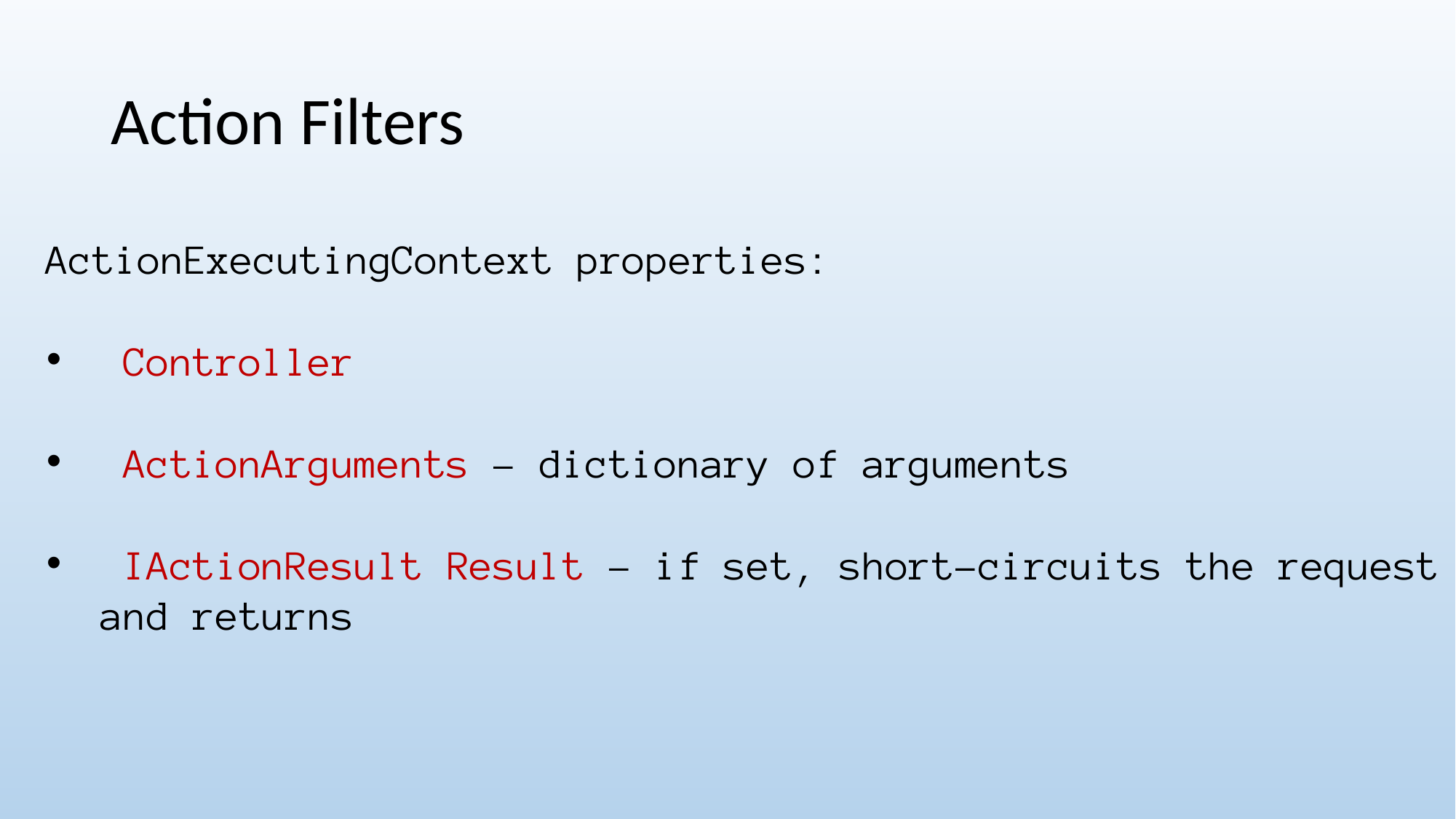

# Action Filters
ActionExecutingContext properties:

 Controller

 ActionArguments – dictionary of arguments

 IActionResult Result – if set, short-circuits the request and returns